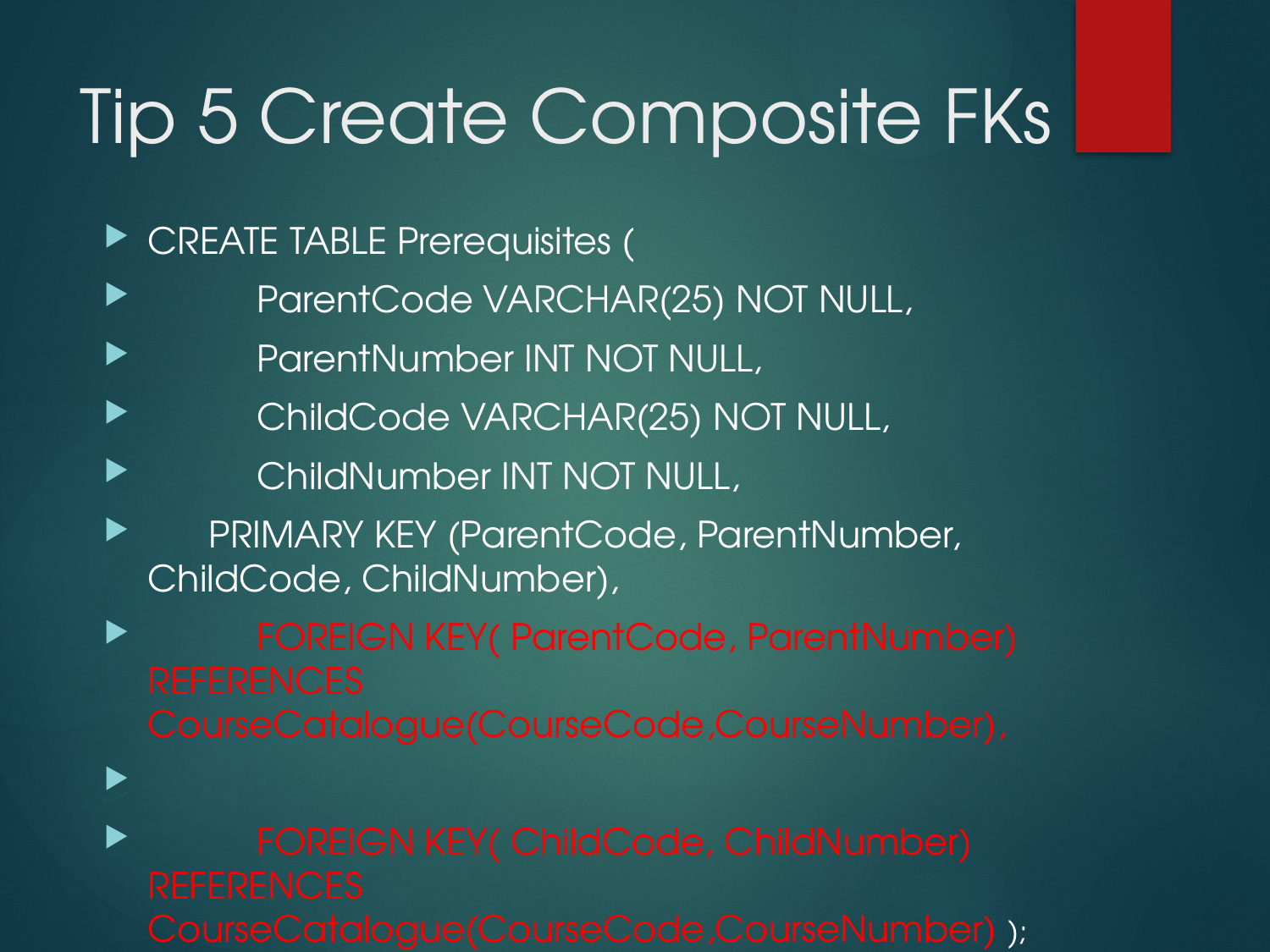

# Tip 5 Create Composite FKs
CREATE TABLE Prerequisites (
		ParentCode VARCHAR(25) NOT NULL,
		ParentNumber INT NOT NULL,
		ChildCode VARCHAR(25) NOT NULL,
		ChildNumber INT NOT NULL,
      PRIMARY KEY (ParentCode, ParentNumber, ChildCode, ChildNumber),
		FOREIGN KEY( ParentCode, ParentNumber) REFERENCES CourseCatalogue(CourseCode,CourseNumber),

		FOREIGN KEY( ChildCode, ChildNumber) REFERENCES CourseCatalogue(CourseCode,CourseNumber) );